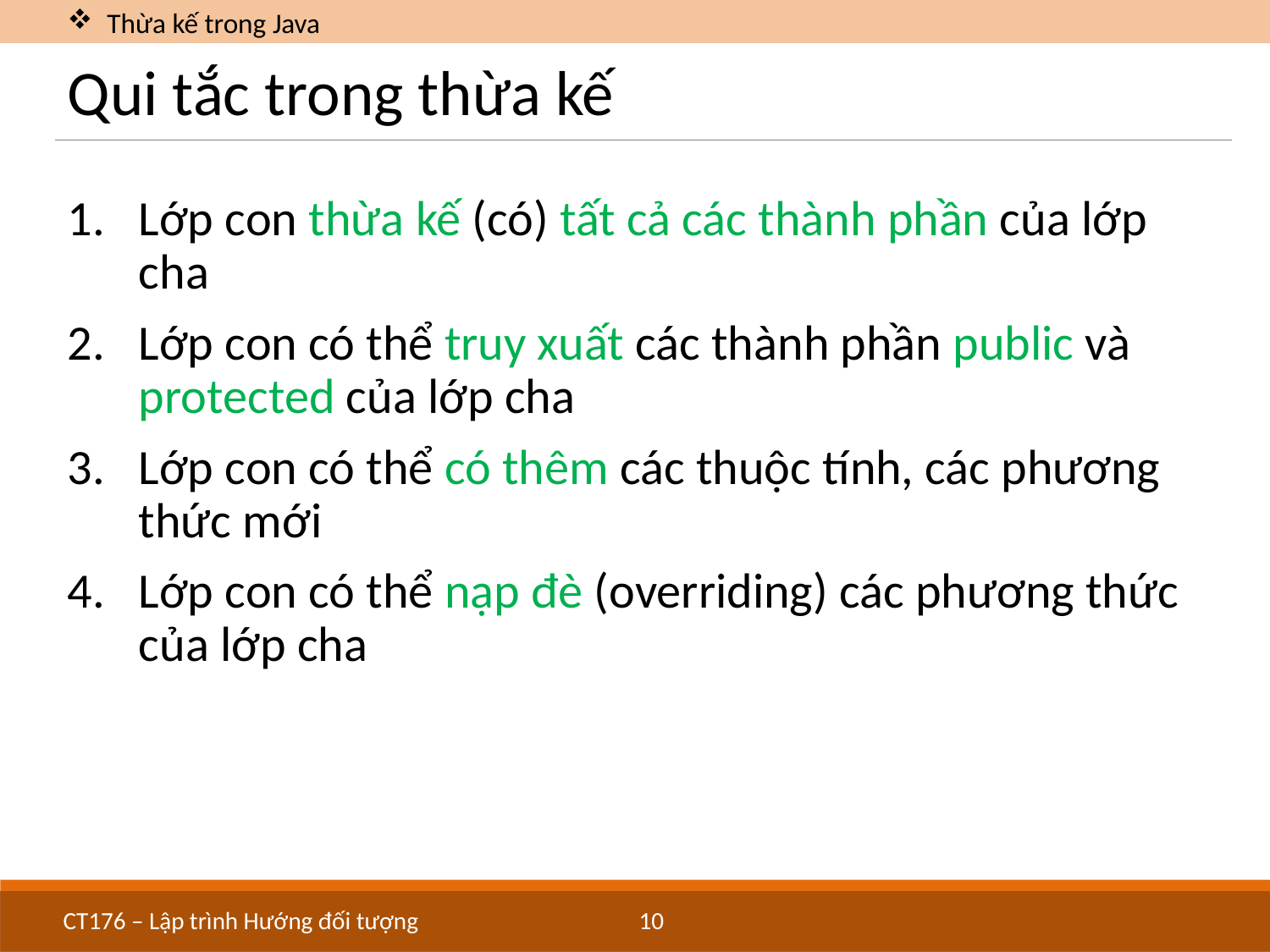

Thừa kế trong Java
# Qui tắc trong thừa kế
Lớp con thừa kế (có) tất cả các thành phần của lớp cha
Lớp con có thể truy xuất các thành phần public và protected của lớp cha
Lớp con có thể có thêm các thuộc tính, các phương thức mới
Lớp con có thể nạp đè (overriding) các phương thức của lớp cha